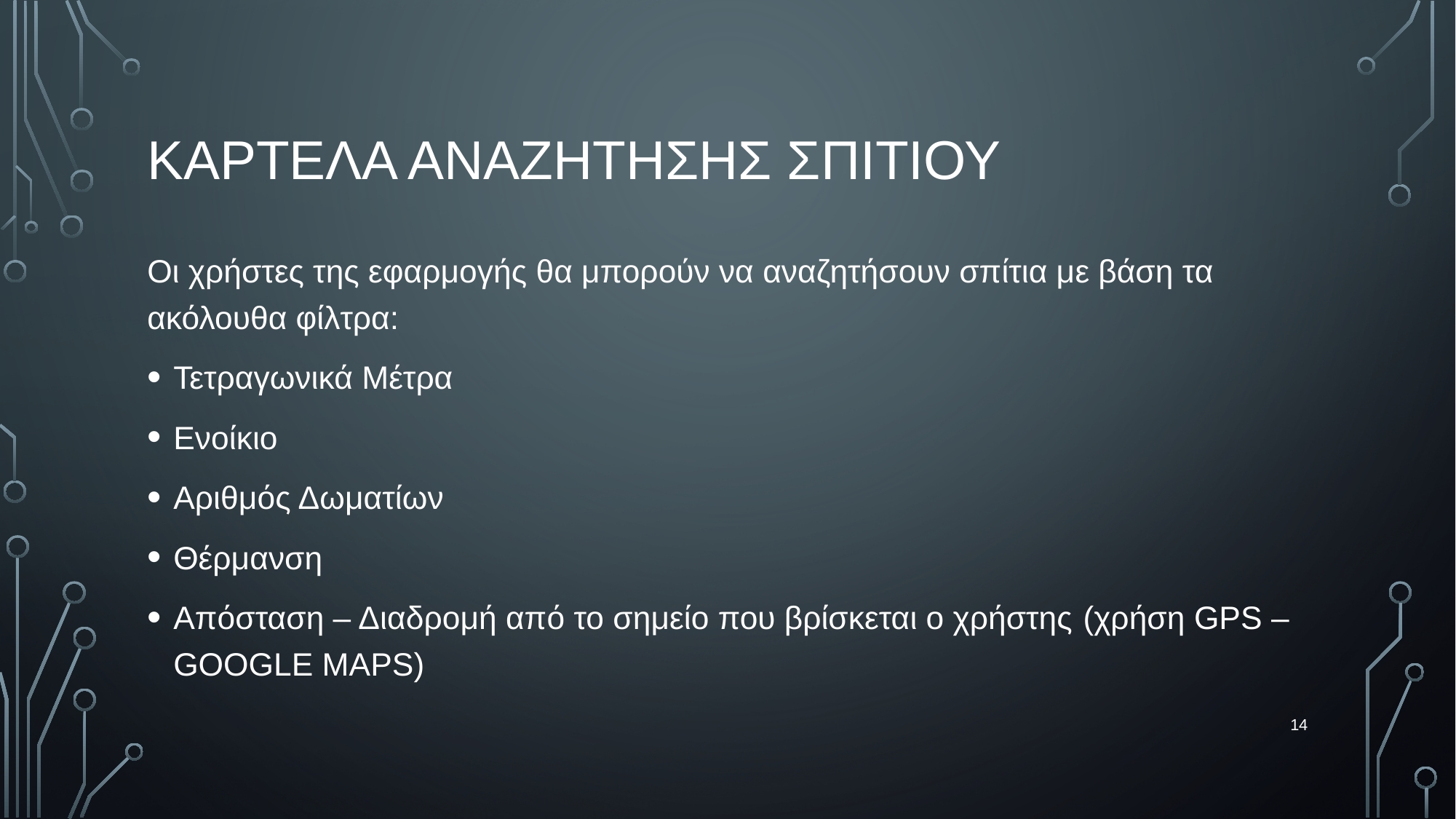

# Καρτελα αναζητησησ ΣΠΙΤΙΟΥ
Οι χρήστες της εφαρμογής θα μπορούν να αναζητήσουν σπίτια με βάση τα ακόλουθα φίλτρα:
Τετραγωνικά Μέτρα
Ενοίκιο
Αριθμός Δωματίων
Θέρμανση
Απόσταση – Διαδρομή από το σημείο που βρίσκεται ο χρήστης (χρήση GPS – GOOGLE MAPS)

14